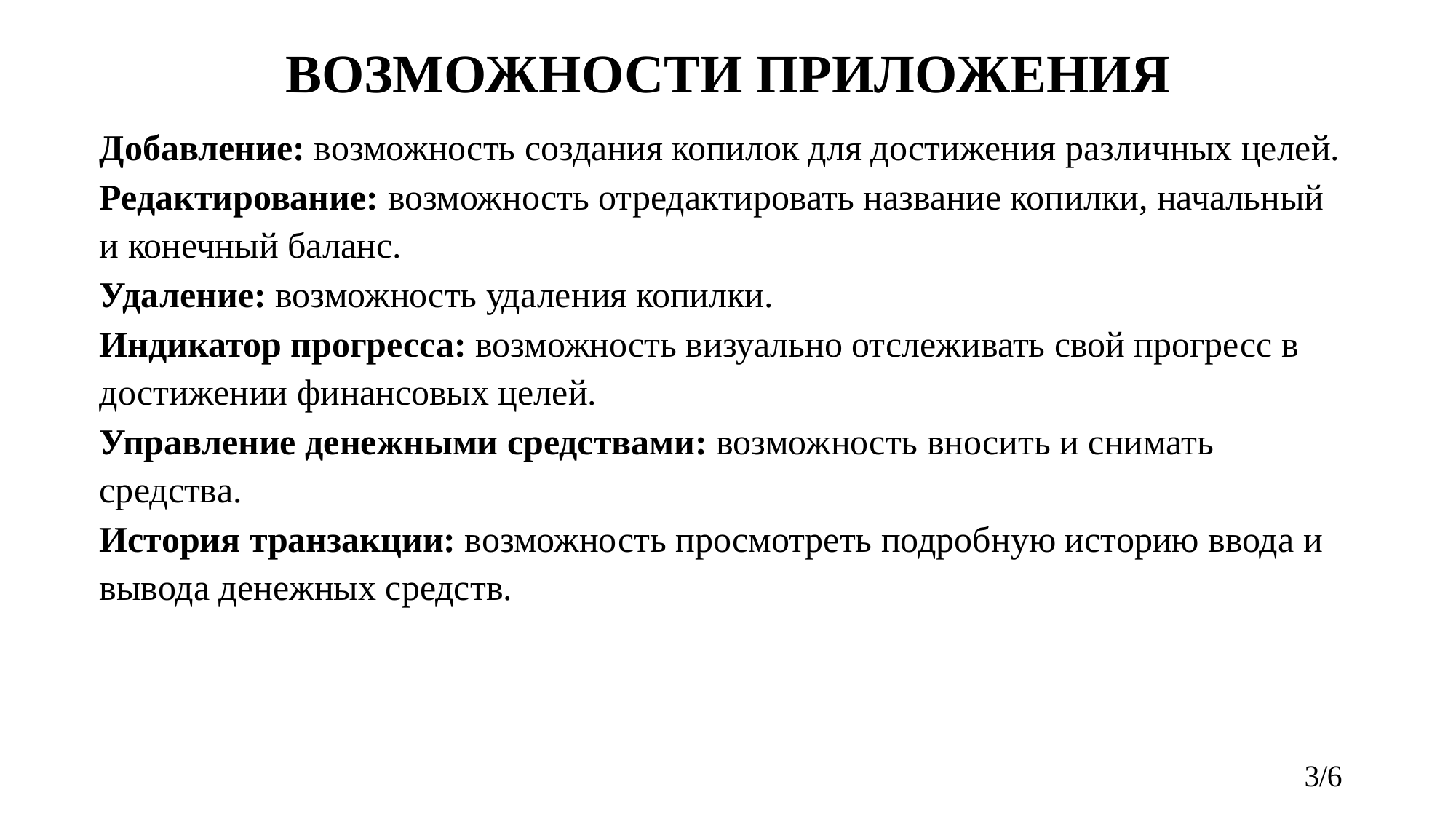

Возможности приложения
Добавление: возможность создания копилок для достижения различных целей.
Редактирование: возможность отредактировать название копилки, начальный и конечный баланс.
Удаление: возможность удаления копилки.
Индикатор прогресса: возможность визуально отслеживать свой прогресс в достижении финансовых целей.
Управление денежными средствами: возможность вносить и снимать средства.
История транзакции: возможность просмотреть подробную историю ввода и вывода денежных средств.

 3/6